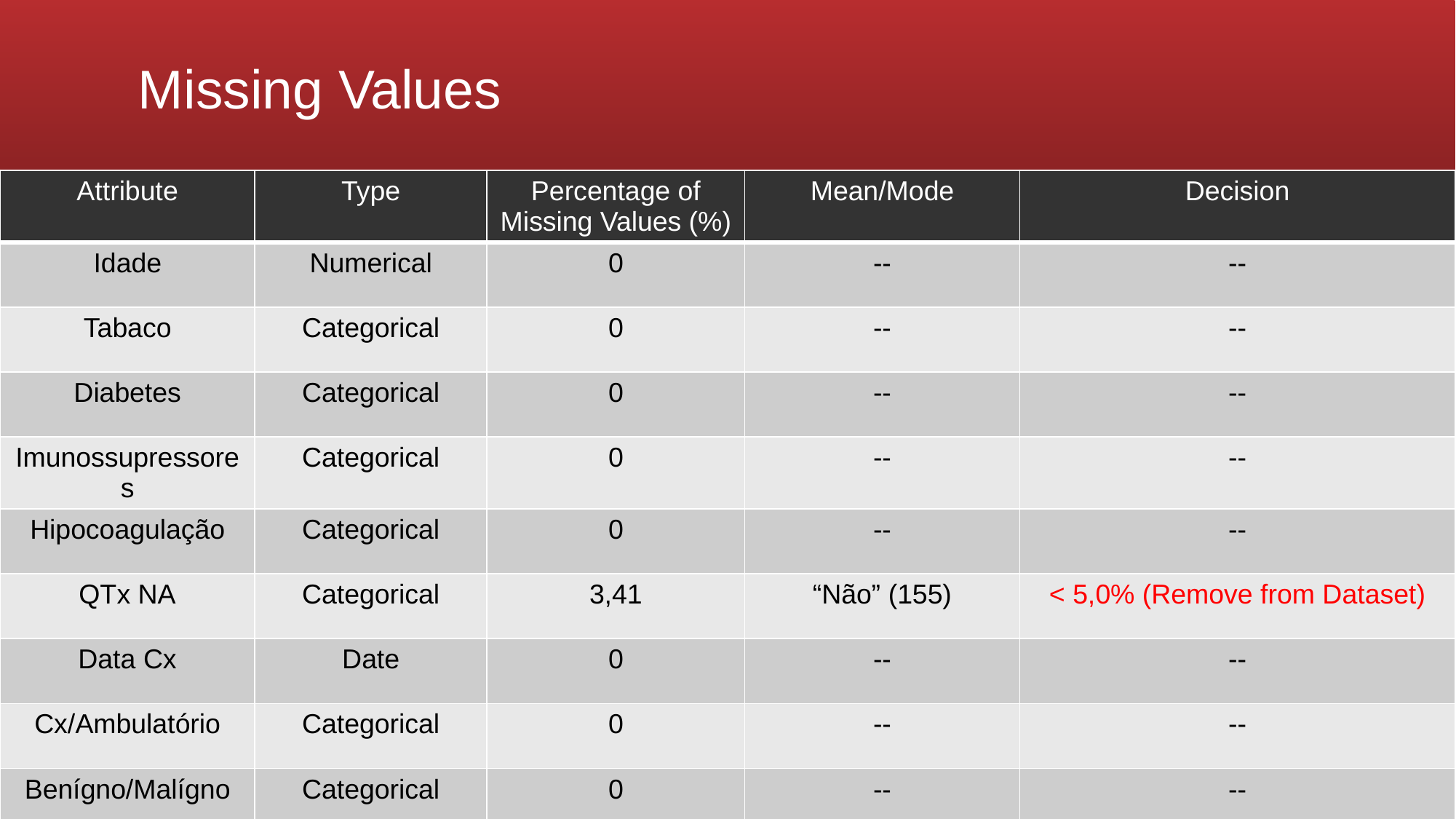

# Missing Values
| Attribute | Type | Percentage of Missing Values (%) | Mean/Mode | Decision |
| --- | --- | --- | --- | --- |
| Idade | Numerical | 0 | -- | -- |
| Tabaco | Categorical | 0 | -- | -- |
| Diabetes | Categorical | 0 | -- | -- |
| Imunossupressores | Categorical | 0 | -- | -- |
| Hipocoagulação | Categorical | 0 | -- | -- |
| QTx NA | Categorical | 3,41 | “Não” (155) | < 5,0% (Remove from Dataset) |
| Data Cx | Date | 0 | -- | -- |
| Cx/Ambulatório | Categorical | 0 | -- | -- |
| Benígno/Malígno | Categorical | 0 | -- | -- |